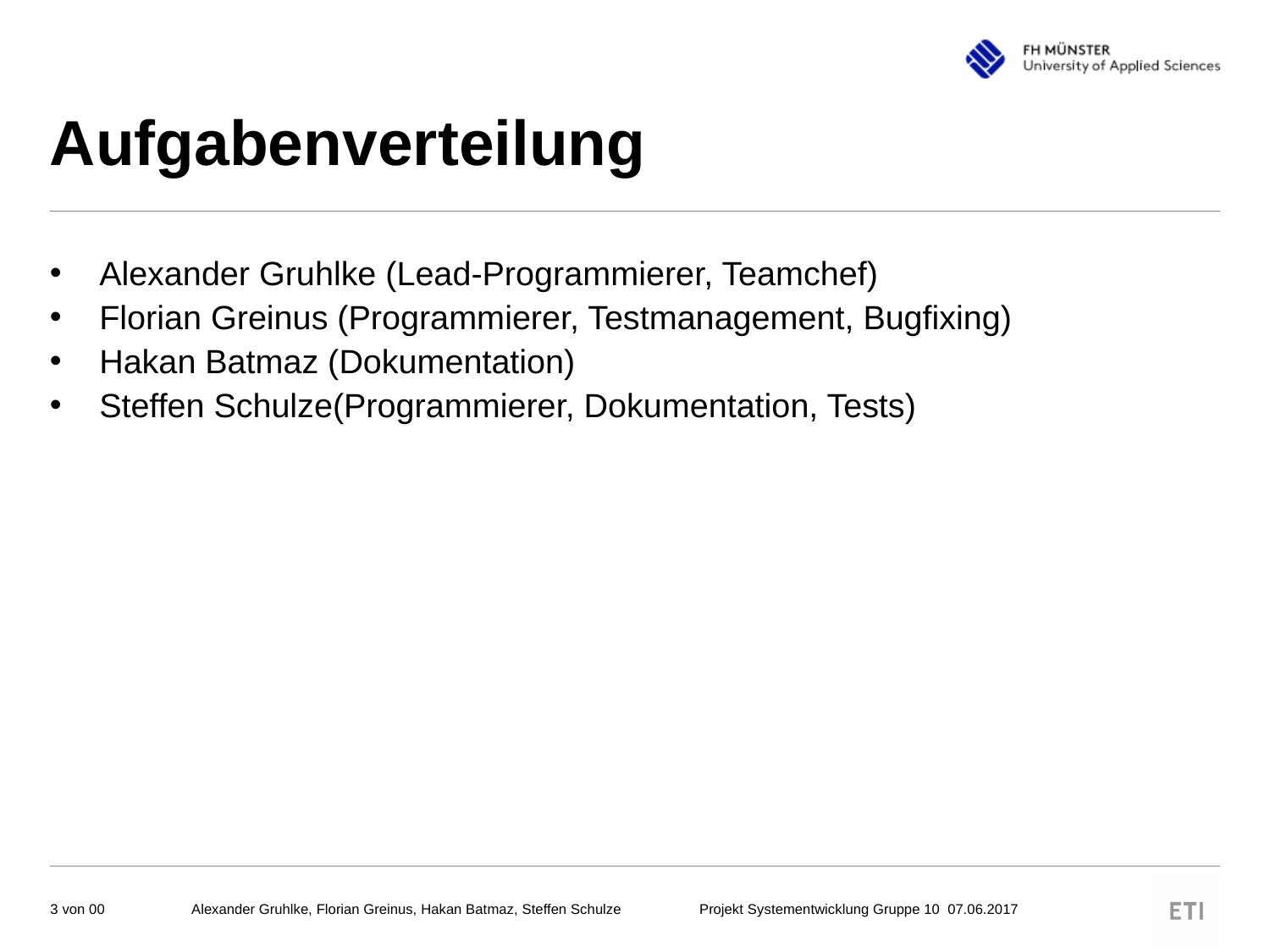

# Aufgabenverteilung
Alexander Gruhlke (Lead-Programmierer, Teamchef)
Florian Greinus (Programmierer, Testmanagement, Bugfixing)
Hakan Batmaz (Dokumentation)
Steffen Schulze(Programmierer, Dokumentation, Tests)
Alexander Gruhlke, Florian Greinus, Hakan Batmaz, Steffen Schulze	Projekt Systementwicklung Gruppe 10  07.06.2017